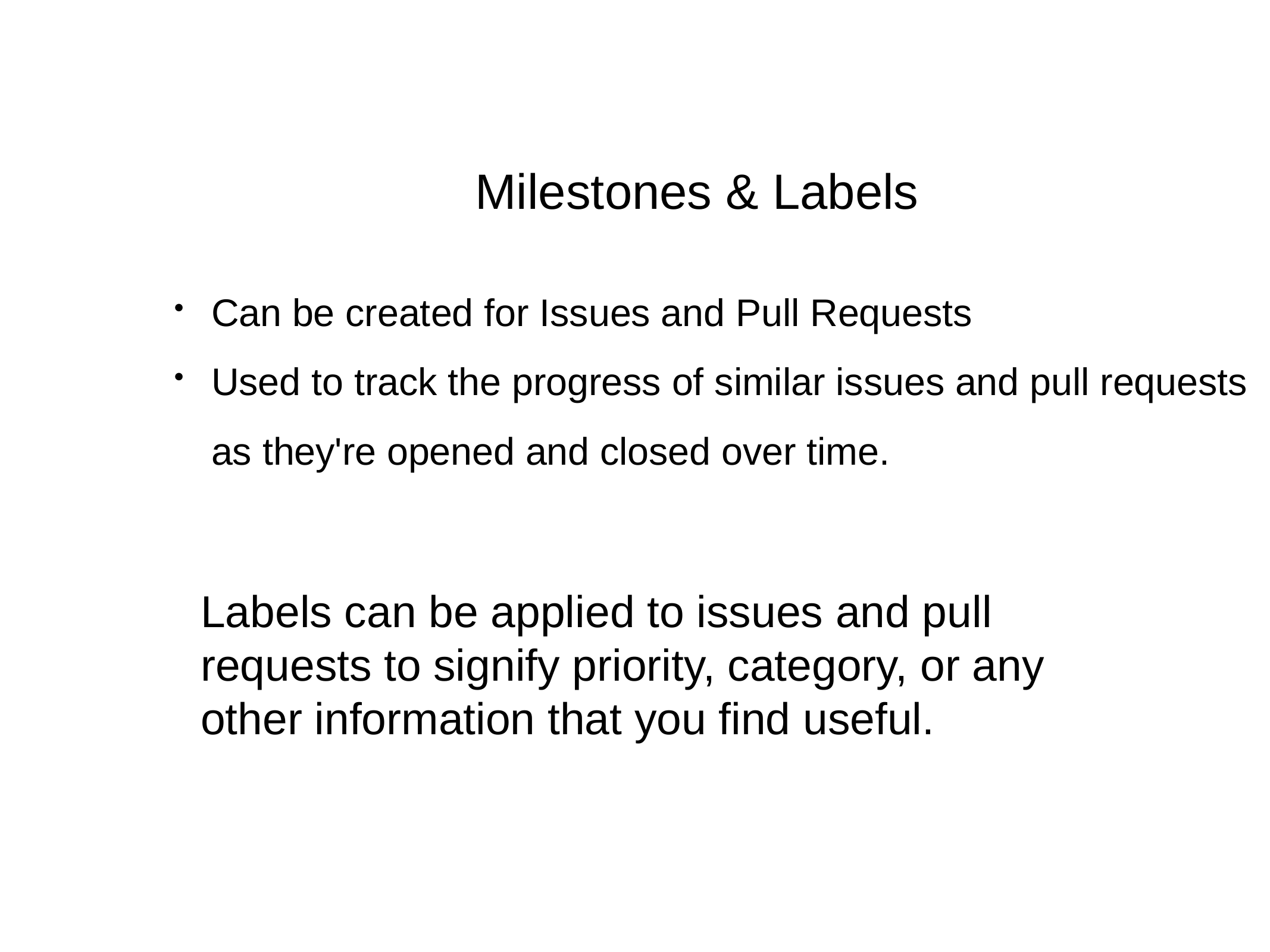

Milestones & Labels
Can be created for Issues and Pull Requests
Used to track the progress of similar issues and pull requests as they're opened and closed over time.
Labels can be applied to issues and pull requests to signify priority, category, or any other information that you find useful.